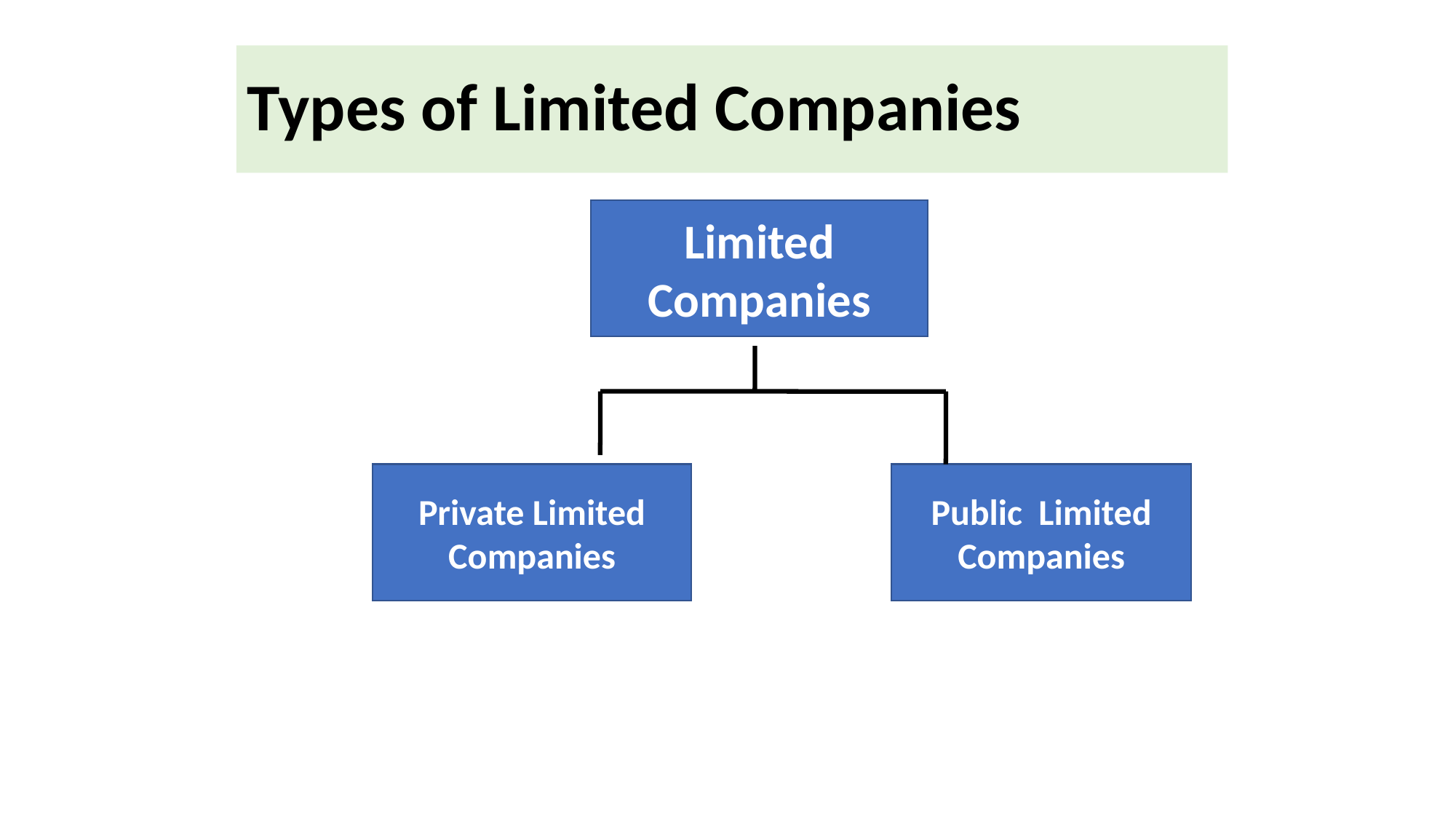

# Types of Limited Companies
Limited Companies
Private Limited Companies
Public  Limited Companies